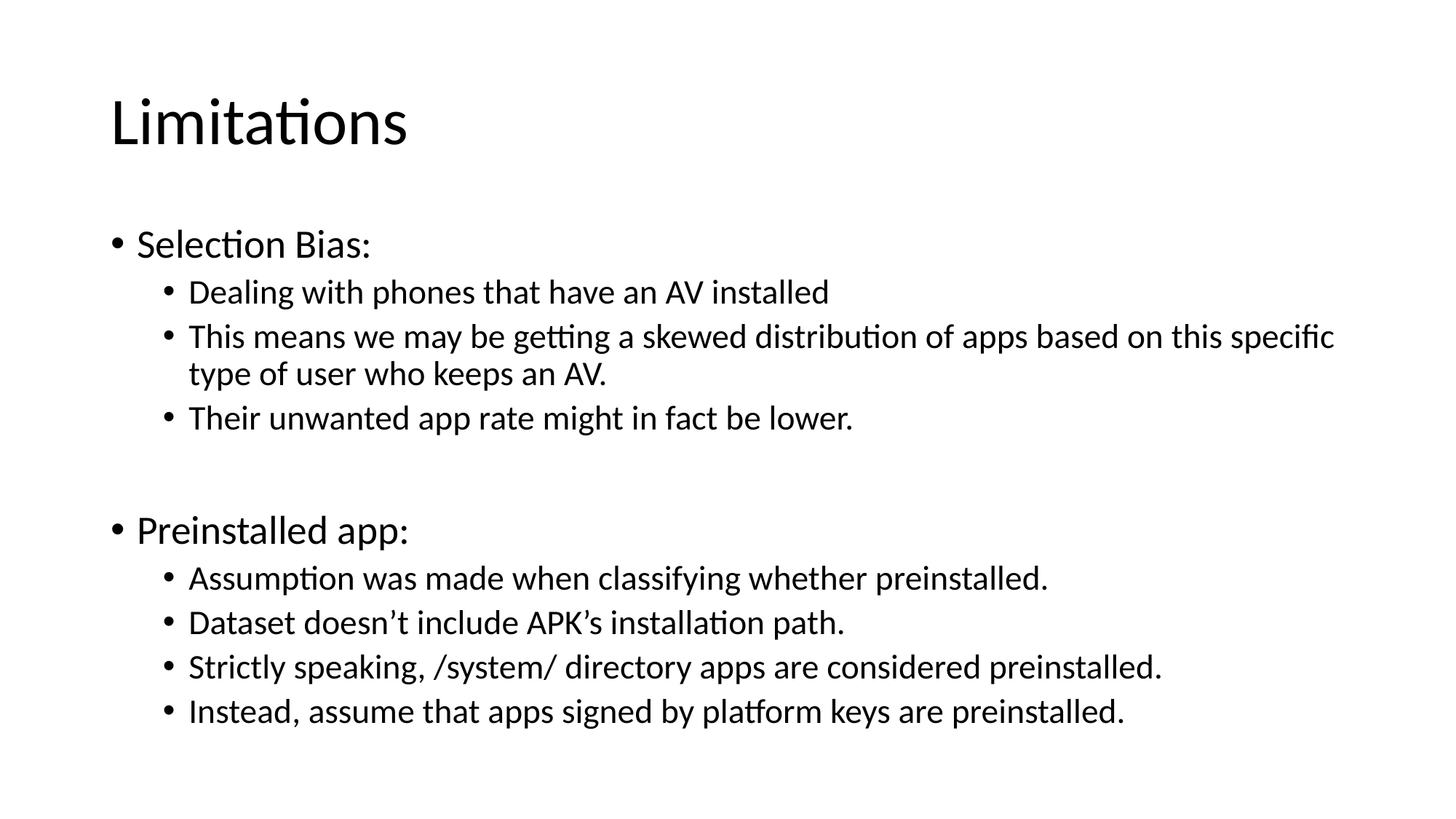

# Limitations
Selection Bias:
Dealing with phones that have an AV installed
This means we may be getting a skewed distribution of apps based on this specific type of user who keeps an AV.
Their unwanted app rate might in fact be lower.

Preinstalled app:
Assumption was made when classifying whether preinstalled.
Dataset doesn’t include APK’s installation path.
Strictly speaking, /system/ directory apps are considered preinstalled.
Instead, assume that apps signed by platform keys are preinstalled.